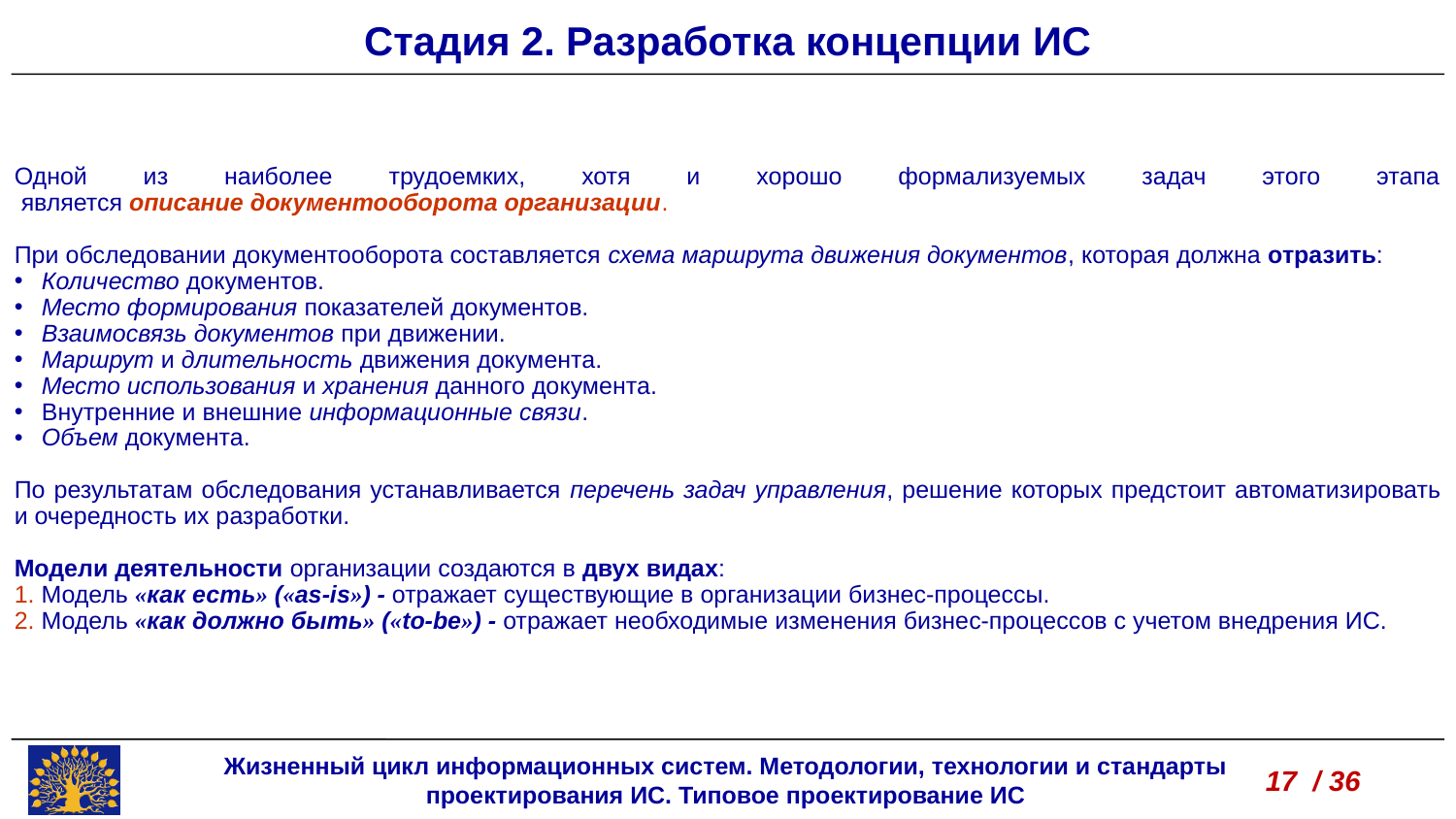

Стадия 2. Разработка концепции ИС
Одной из наиболее трудоемких, хотя и хорошо формализуемых задач этого этапа
 является описание документооборота организации.

При обследовании документооборота составляется схема маршрута движения документов, которая должна отразить:
Количество документов.
Место формирования показателей документов.
Взаимосвязь документов при движении.
Маршрут и длительность движения документа.
Место использования и хранения данного документа.
Внутренние и внешние информационные связи.
Объем документа.

По результатам обследования устанавливается перечень задач управления, решение которых предстоит автоматизировать и очередность их разработки.

Модели деятельности организации создаются в двух видах:
1. Модель «как есть» («as-is») - отражает существующие в организации бизнес-процессы.
2. Модель «как должно быть» («to-be») - отражает необходимые изменения бизнес-процессов с учетом внедрения ИС.